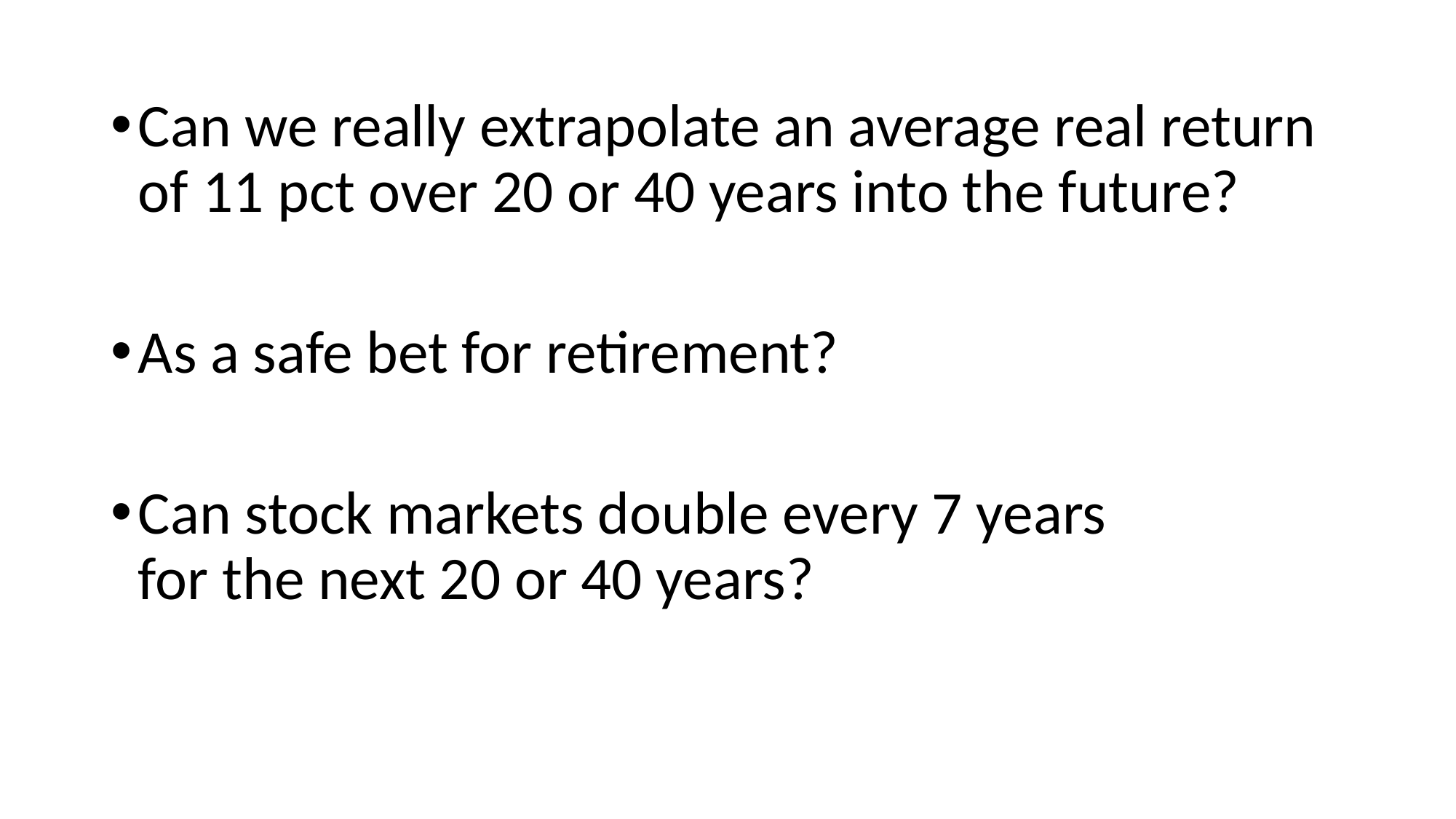

Can we really extrapolate an average real return of 11 pct over 20 or 40 years into the future?

As a safe bet for retirement?

Can stock markets double every 7 years
for the next 20 or 40 years?